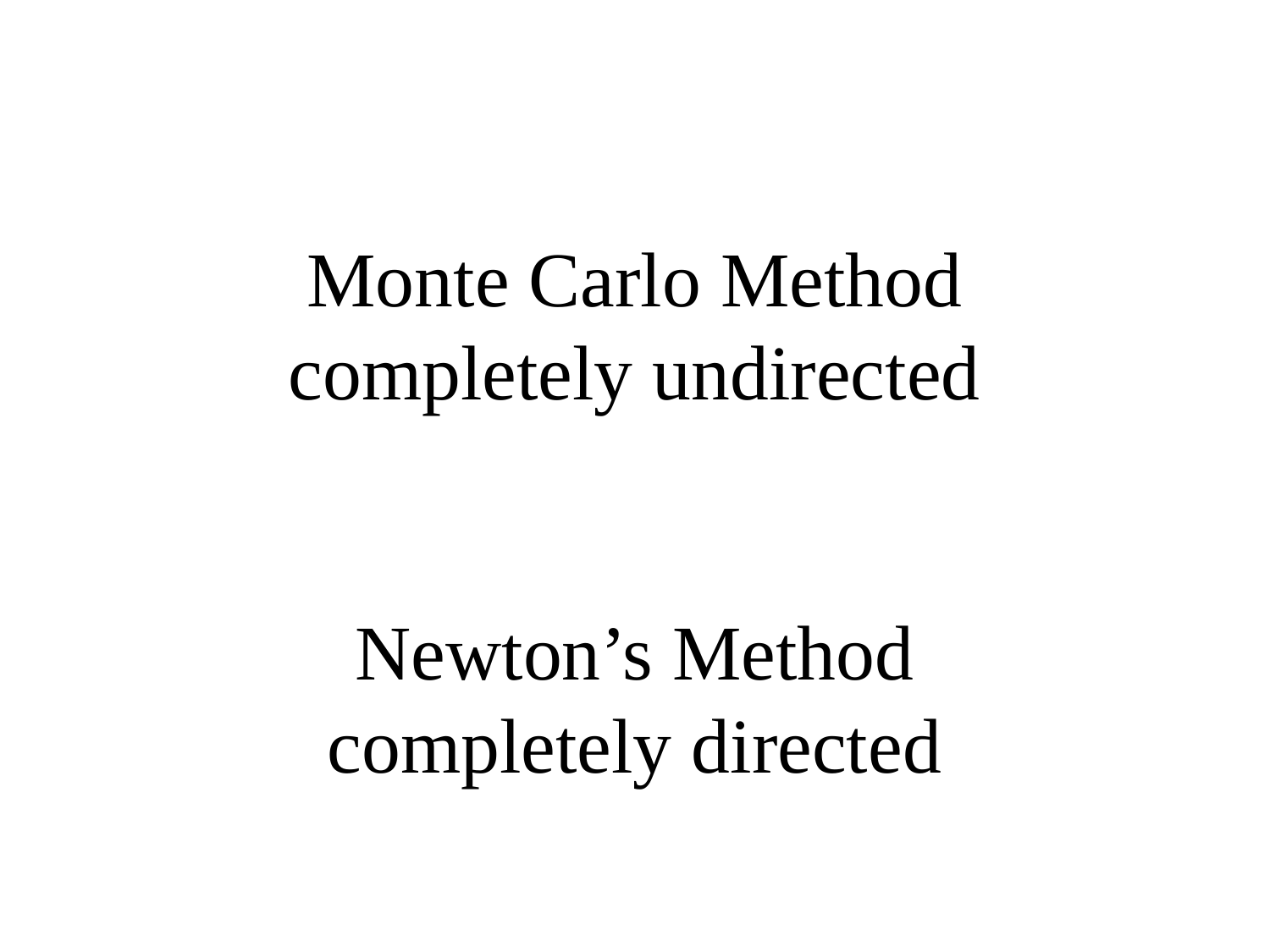

# Monte Carlo Method completely undirected Newton’s Method completely directed